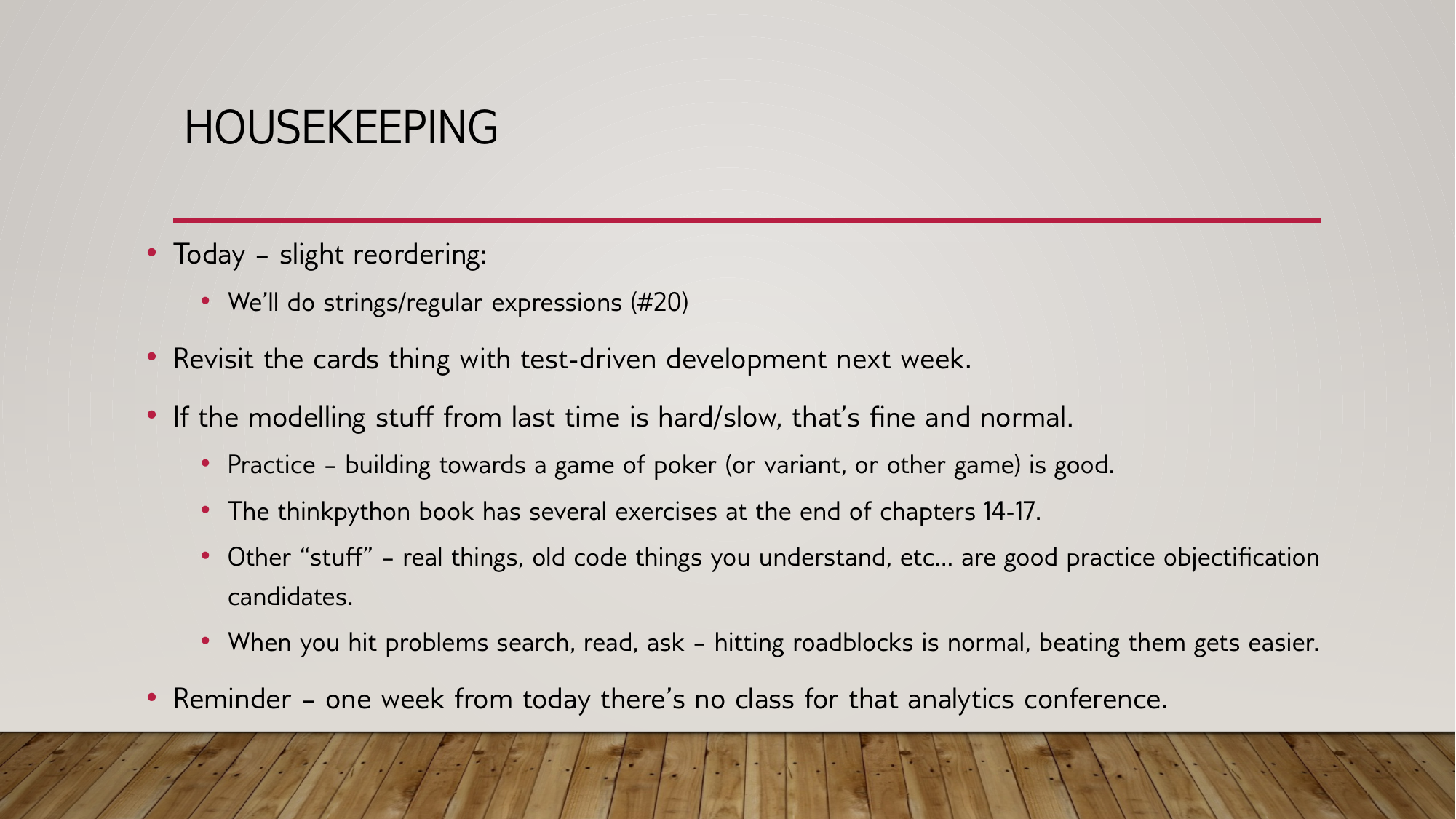

# Housekeeping
Today – slight reordering:
We’ll do strings/regular expressions (#20)
Revisit the cards thing with test-driven development next week.
If the modelling stuff from last time is hard/slow, that’s fine and normal.
Practice – building towards a game of poker (or variant, or other game) is good.
The thinkpython book has several exercises at the end of chapters 14-17.
Other “stuff” – real things, old code things you understand, etc… are good practice objectification candidates.
When you hit problems search, read, ask – hitting roadblocks is normal, beating them gets easier.
Reminder – one week from today there’s no class for that analytics conference.